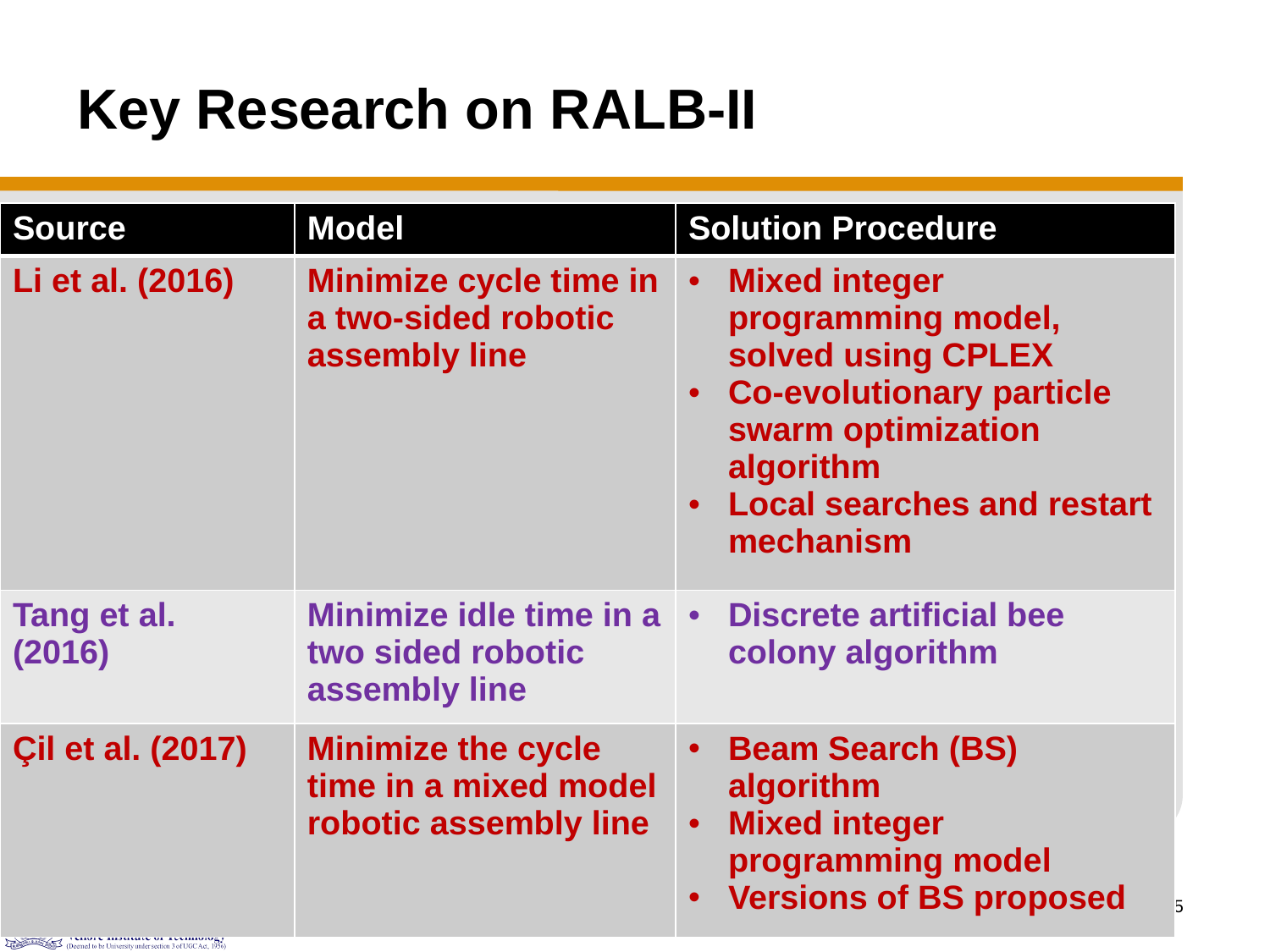

# Key Research on RALB-II
| Source | Model | Solution Procedure |
| --- | --- | --- |
| Li et al. (2016) | Minimize cycle time in a two-sided robotic assembly line | Mixed integer programming model, solved using CPLEX Co-evolutionary particle swarm optimization algorithm Local searches and restart mechanism |
| Tang et al. (2016) | Minimize idle time in a two sided robotic assembly line | Discrete artificial bee colony algorithm |
| Çil et al. (2017) | Minimize the cycle time in a mixed model robotic assembly line | Beam Search (BS) algorithm Mixed integer programming model Versions of BS proposed |